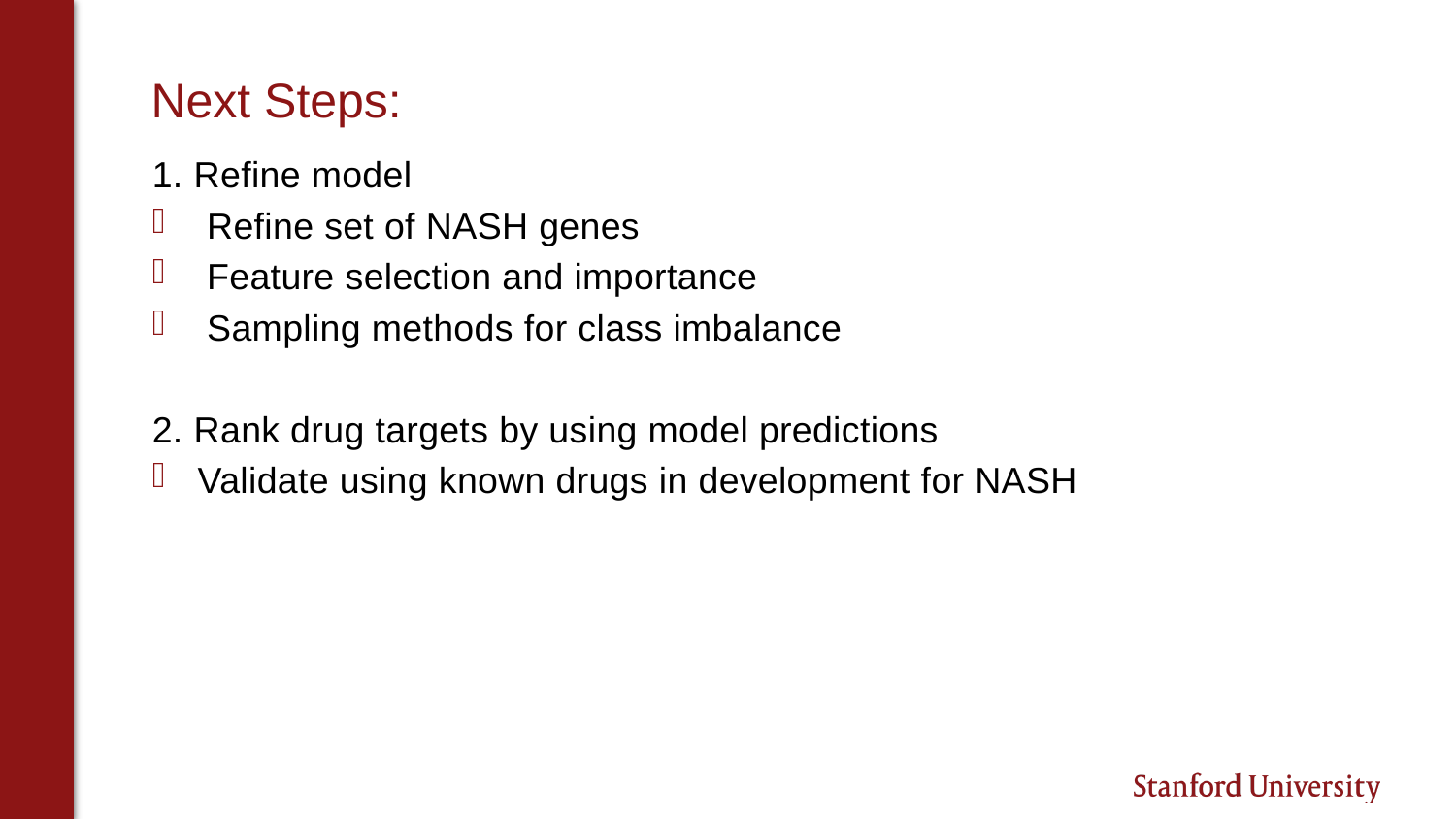

# Next Steps:
1. Refine model
Refine set of NASH genes
Feature selection and importance
Sampling methods for class imbalance

2. Rank drug targets by using model predictions
Validate using known drugs in development for NASH